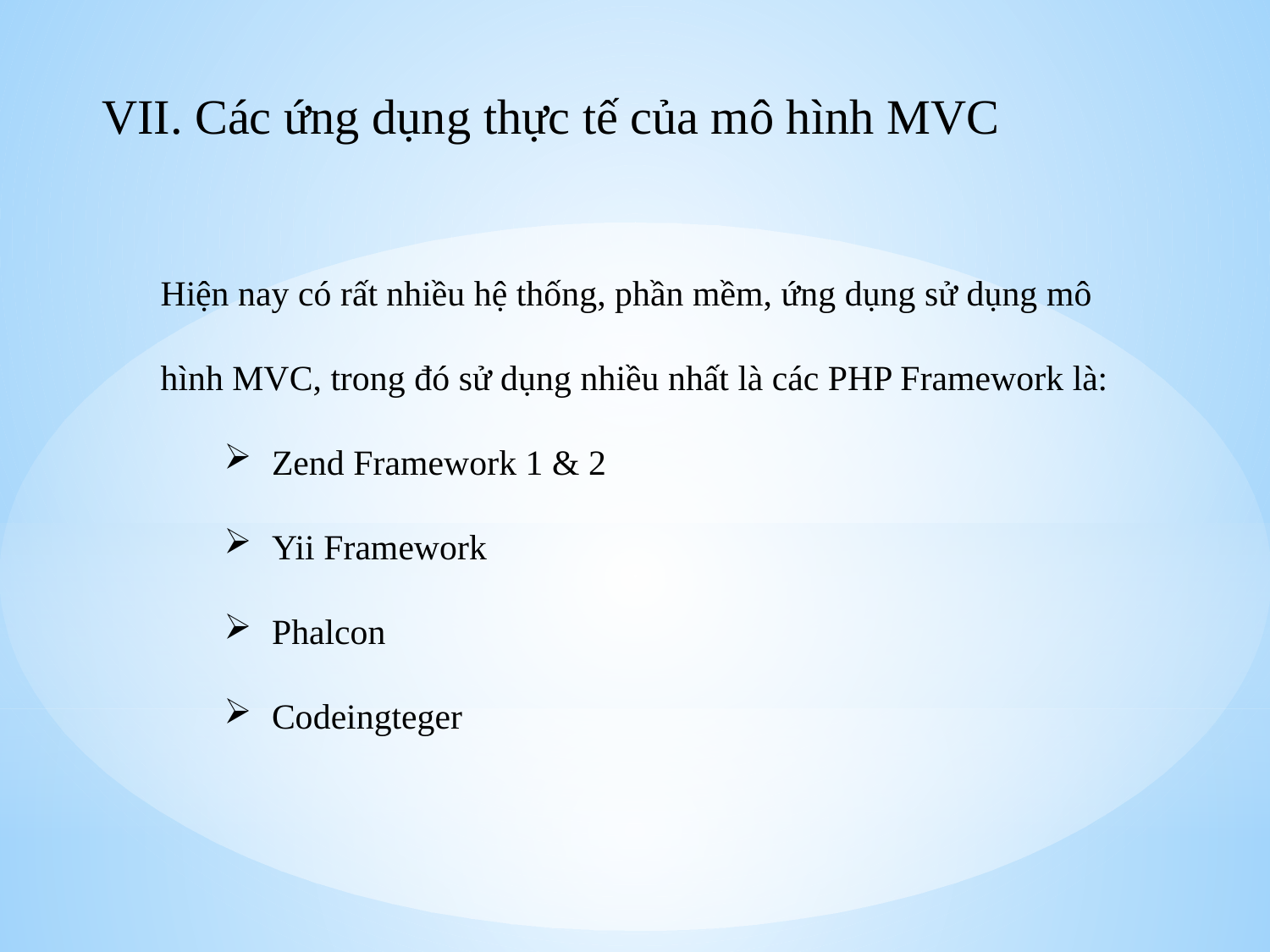

VII. Các ứng dụng thực tế của mô hình MVC
Hiện nay có rất nhiều hệ thống, phần mềm, ứng dụng sử dụng mô hình MVC, trong đó sử dụng nhiều nhất là các PHP Framework là:
Zend Framework 1 & 2
Yii Framework
Phalcon
Codeingteger